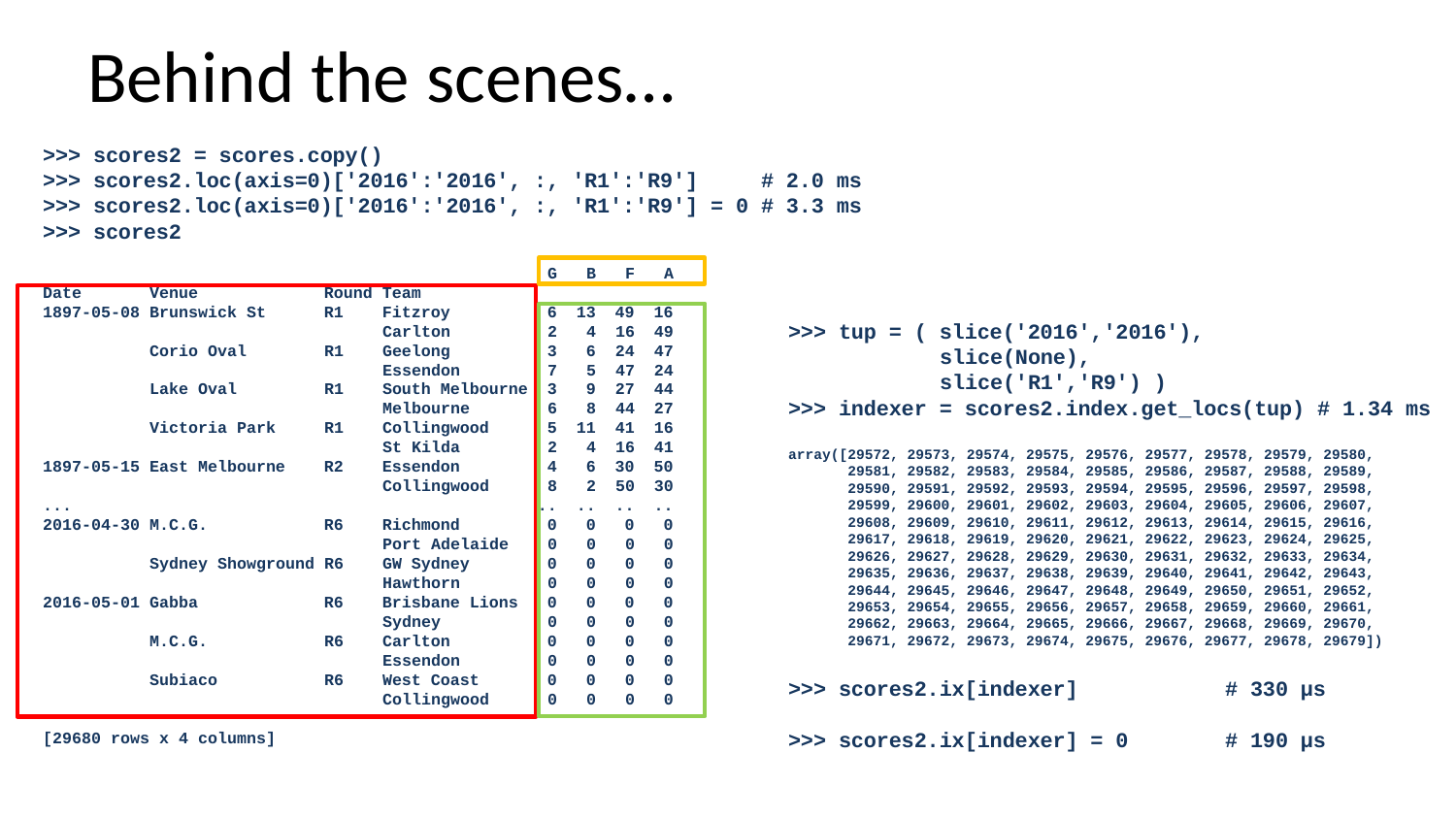

# Behind the scenes…
>>> scores2 = scores.copy()
>>> scores2.loc(axis=0)['2016':'2016', :, 'R1':'R9']     # 2.0 ms
>>> scores2.loc(axis=0)['2016':'2016', :, 'R1':'R9'] = 0 # 3.3 ms
>>> scores2

                                                    G   B   F   A
Date       Venue             Round Team
1897-05-08 Brunswick St      R1    Fitzroy          6  13  49  16
                                   Carlton          2   4  16  49
           Corio Oval        R1    Geelong          3   6  24  47
                                   Essendon         7   5  47  24
           Lake Oval         R1    South Melbourne  3   9  27  44
                                   Melbourne        6   8  44  27
           Victoria Park     R1    Collingwood      5  11  41  16
                                   St Kilda         2   4  16  41
1897-05-15 East Melbourne    R2    Essendon         4   6  30  50
                                   Collingwood      8   2  50  30
...                                                ..  ..  ..  ..
2016-04-30 M.C.G.            R6    Richmond         0   0   0   0
                                   Port Adelaide    0   0   0   0
           Sydney Showground R6    GW Sydney        0   0   0   0
                                   Hawthorn         0   0   0   0
2016-05-01 Gabba             R6    Brisbane Lions   0   0   0   0
                                   Sydney           0   0   0   0
           M.C.G.            R6    Carlton          0   0   0   0
                                   Essendon         0   0   0   0
           Subiaco           R6    West Coast       0   0   0   0
                                   Collingwood      0   0   0   0

[29680 rows x 4 columns]

>>> tup = ( slice('2016','2016'),
            slice(None),
            slice('R1','R9') )
>>> indexer = scores2.index.get_locs(tup) # 1.34 ms

array([29572, 29573, 29574, 29575, 29576, 29577, 29578, 29579, 29580,
       29581, 29582, 29583, 29584, 29585, 29586, 29587, 29588, 29589,
       29590, 29591, 29592, 29593, 29594, 29595, 29596, 29597, 29598,
       29599, 29600, 29601, 29602, 29603, 29604, 29605, 29606, 29607,
       29608, 29609, 29610, 29611, 29612, 29613, 29614, 29615, 29616,
       29617, 29618, 29619, 29620, 29621, 29622, 29623, 29624, 29625,
       29626, 29627, 29628, 29629, 29630, 29631, 29632, 29633, 29634,
       29635, 29636, 29637, 29638, 29639, 29640, 29641, 29642, 29643,
       29644, 29645, 29646, 29647, 29648, 29649, 29650, 29651, 29652,
       29653, 29654, 29655, 29656, 29657, 29658, 29659, 29660, 29661,
       29662, 29663, 29664, 29665, 29666, 29667, 29668, 29669, 29670,
       29671, 29672, 29673, 29674, 29675, 29676, 29677, 29678, 29679])

>>> scores2.ix[indexer]		# 330 µs

>>> scores2.ix[indexer] = 0	# 190 µs

32